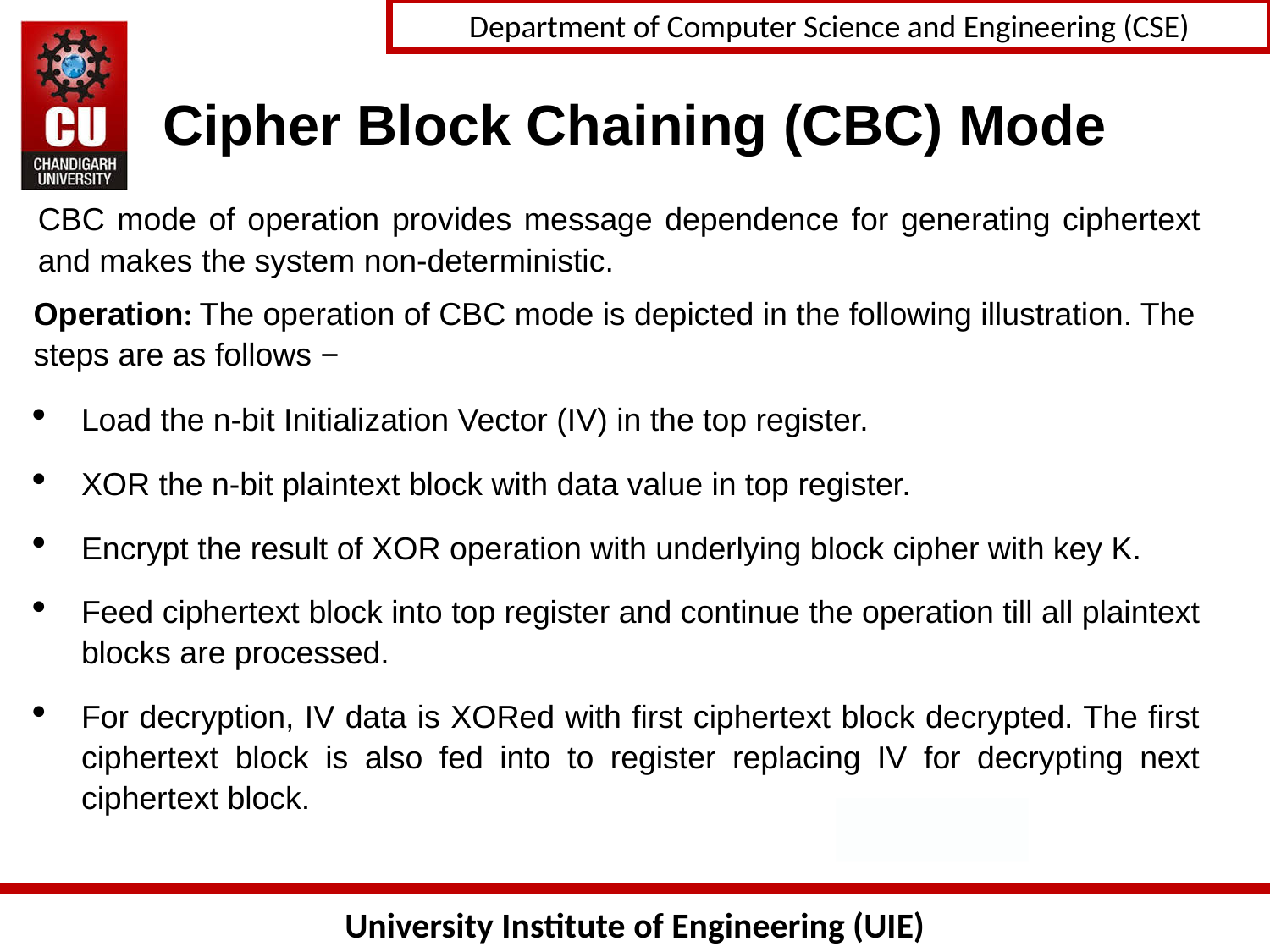

# Cipher Block Chaining (CBC) Mode
CBC mode of operation provides message dependence for generating ciphertext and makes the system non-deterministic.
Operation: The operation of CBC mode is depicted in the following illustration. The steps are as follows −
Load the n-bit Initialization Vector (IV) in the top register.
XOR the n-bit plaintext block with data value in top register.
Encrypt the result of XOR operation with underlying block cipher with key K.
Feed ciphertext block into top register and continue the operation till all plaintext blocks are processed.
For decryption, IV data is XORed with first ciphertext block decrypted. The first ciphertext block is also fed into to register replacing IV for decrypting next ciphertext block.